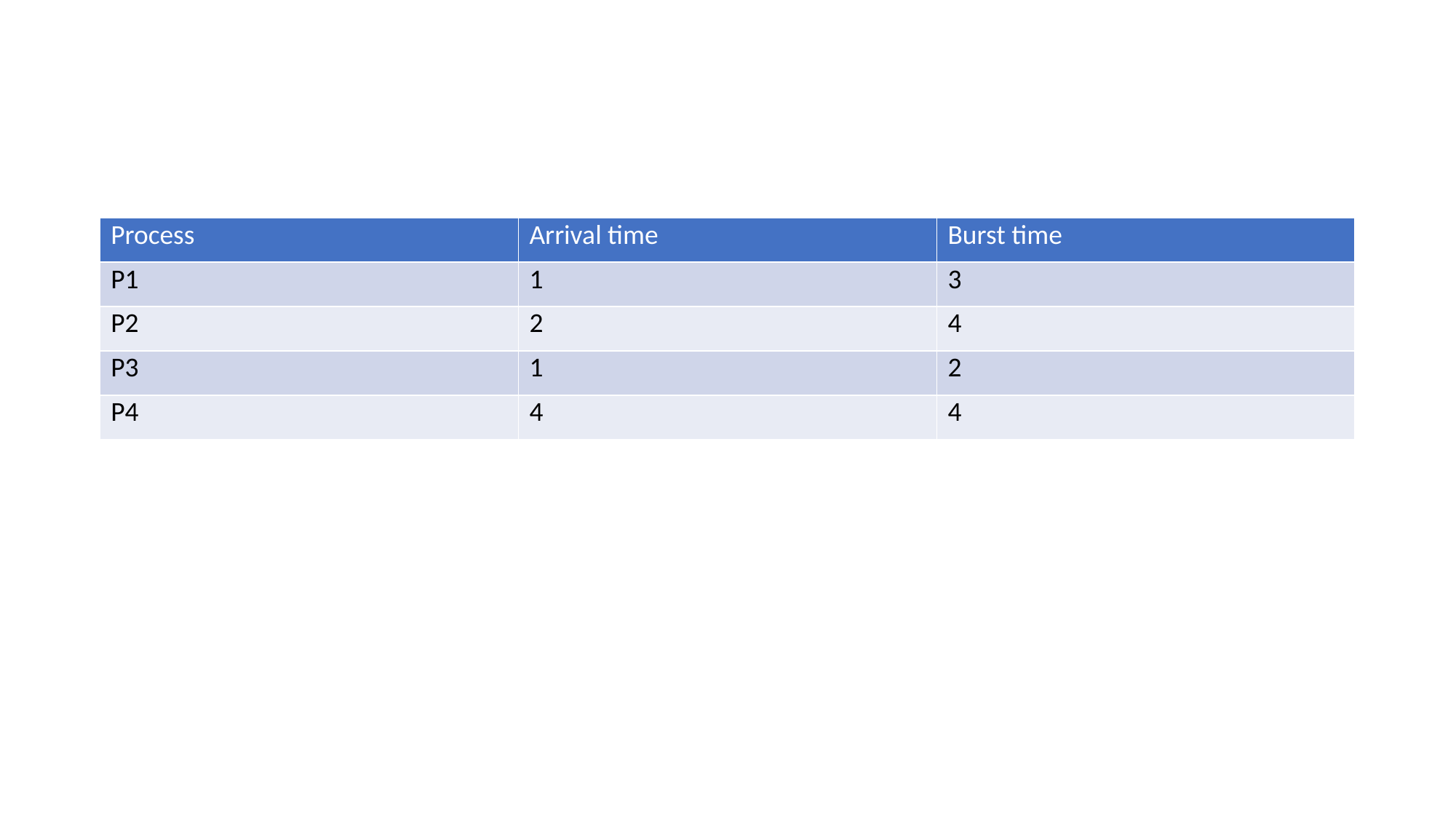

| Process | Arrival time | Burst time |
| --- | --- | --- |
| P1 | 1 | 3 |
| P2 | 2 | 4 |
| P3 | 1 | 2 |
| P4 | 4 | 4 |